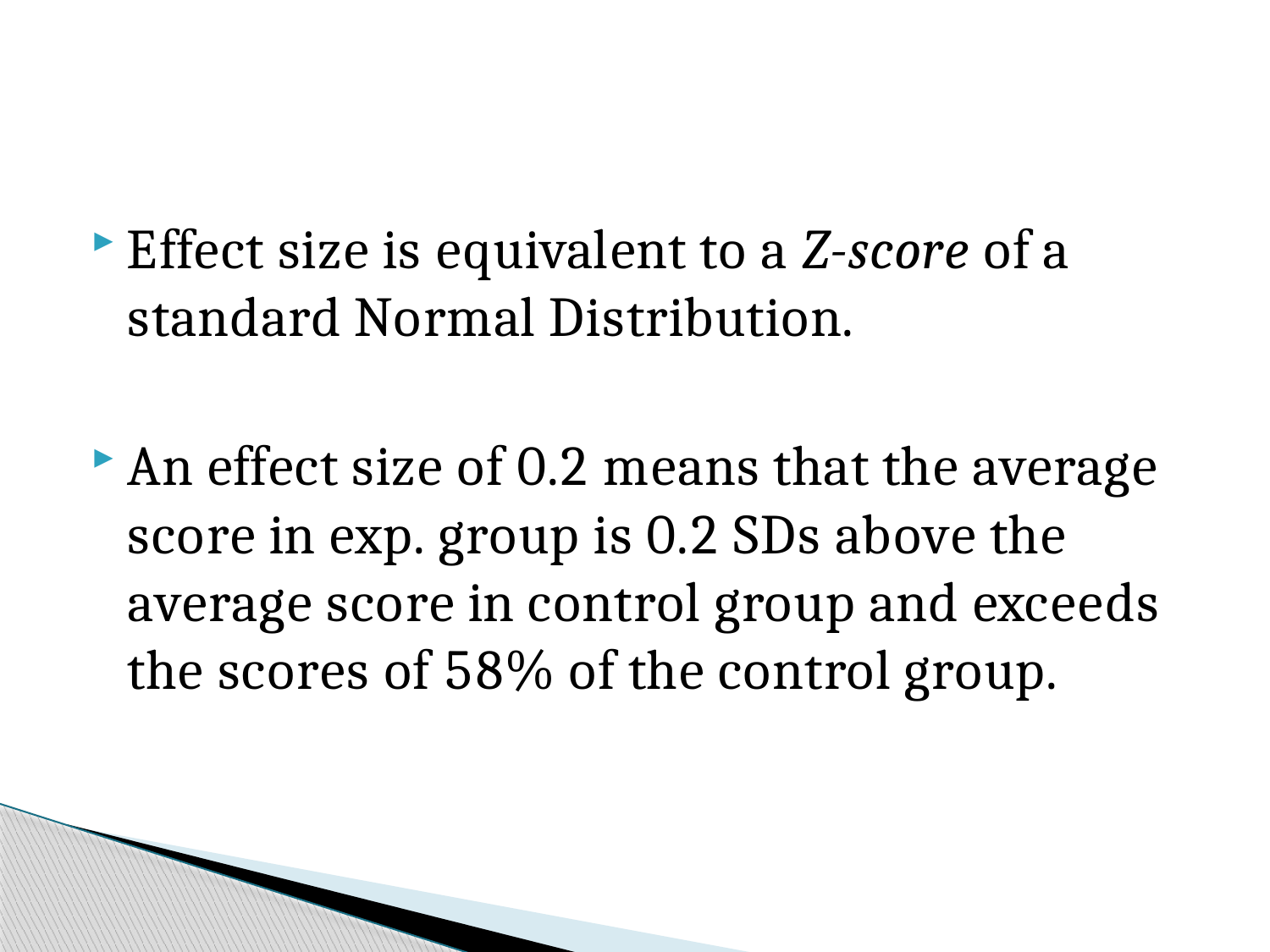

#
Effect size is equivalent to a Z-score of a standard Normal Distribution.

An effect size of 0.2 means that the average score in exp. group is 0.2 SDs above the average score in control group and exceeds the scores of 58% of the control group.